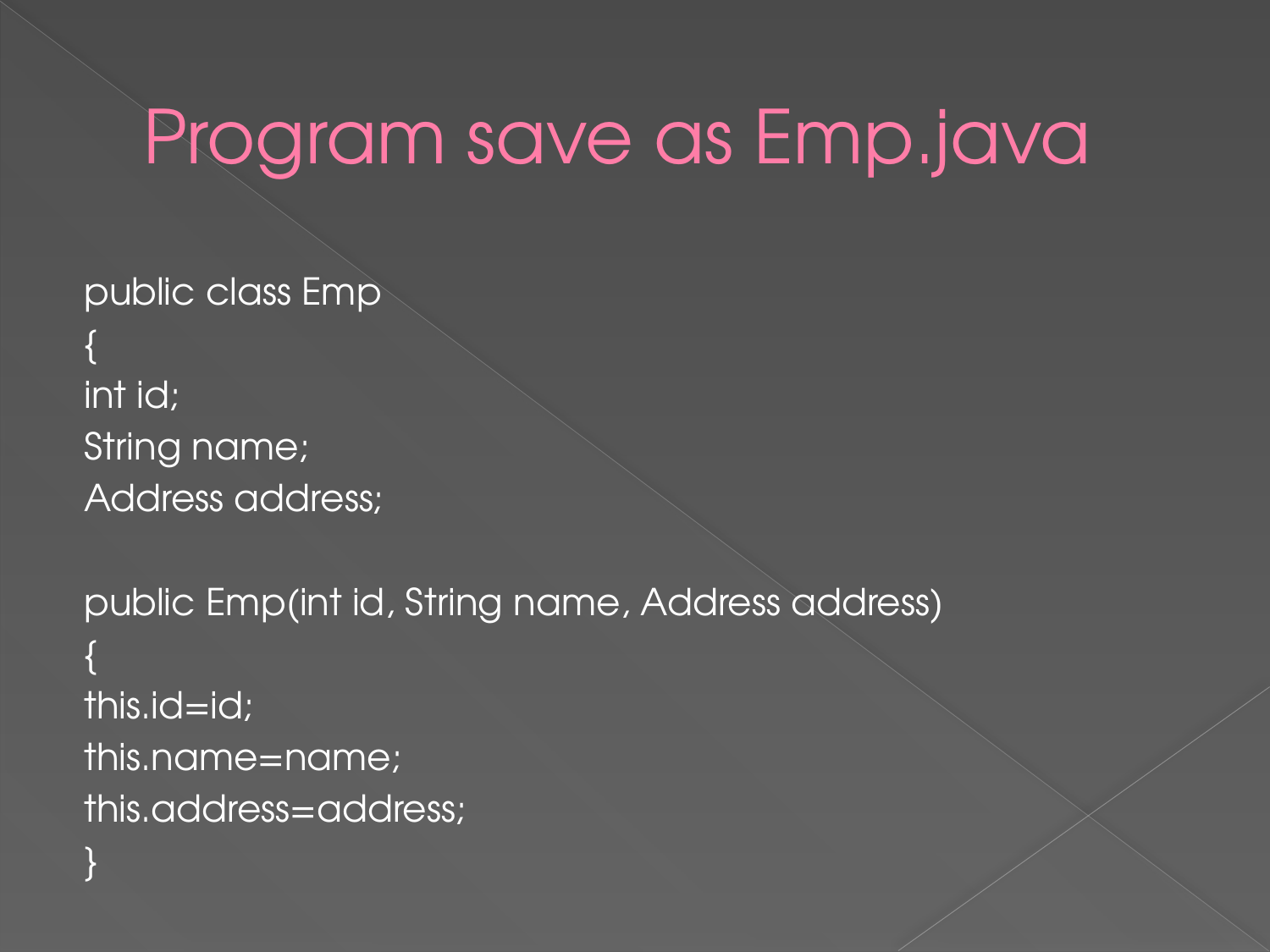

# Program save as Emp.java
public class Emp
{
int id;
String name;
Address address;

public Emp(int id, String name, Address address)
{
this.id=id;
this.name=name;
this.address=address;
}